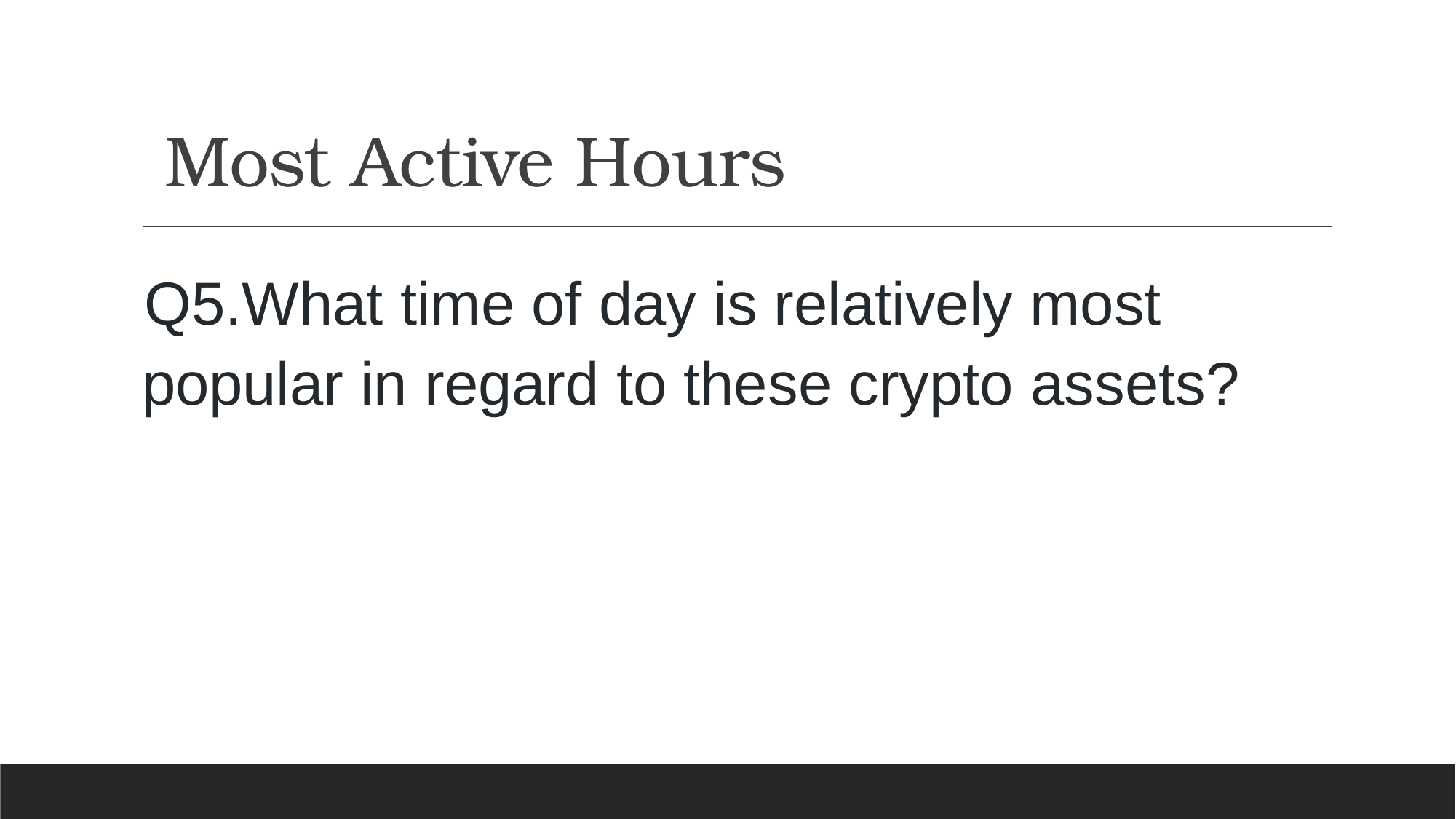

# Most Active Hours
Q5.What time of day is relatively most popular in regard to these crypto assets?